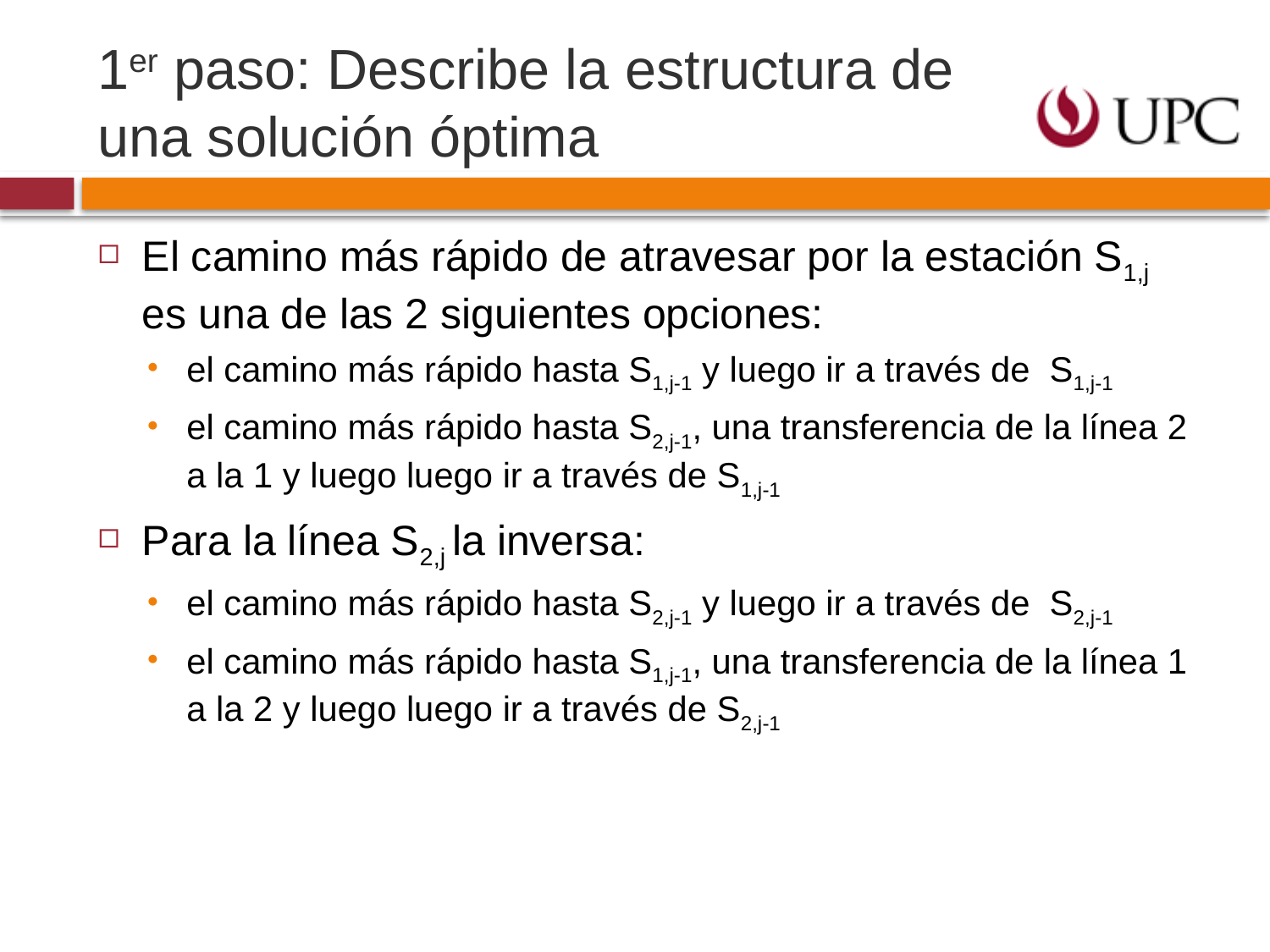

# 1er paso: Describe la estructura de una solución óptima
El camino más rápido de atravesar por la estación S1,j es una de las 2 siguientes opciones:
el camino más rápido hasta S1,j-1 y luego ir a través de  S1,j-1
el camino más rápido hasta S2,j-1, una transferencia de la línea 2 a la 1 y luego luego ir a través de S1,j-1
Para la línea S2,j la inversa:
el camino más rápido hasta S2,j-1 y luego ir a través de  S2,j-1
el camino más rápido hasta S1,j-1, una transferencia de la línea 1 a la 2 y luego luego ir a través de S2,j-1